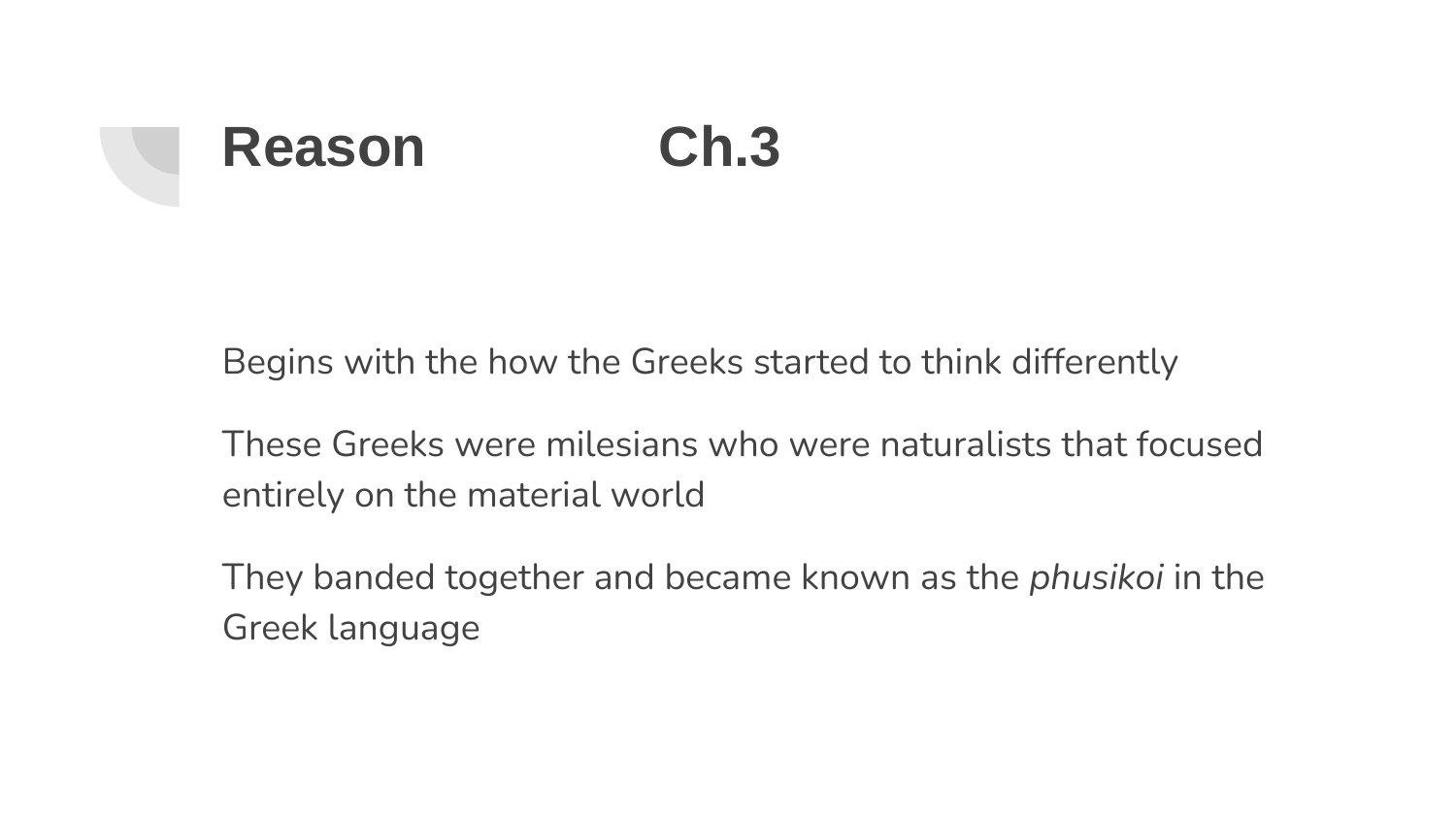

# Reason		Ch.3
Begins with the how the Greeks started to think differently
These Greeks were milesians who were naturalists that focused entirely on the material world
They banded together and became known as the phusikoi in the Greek language